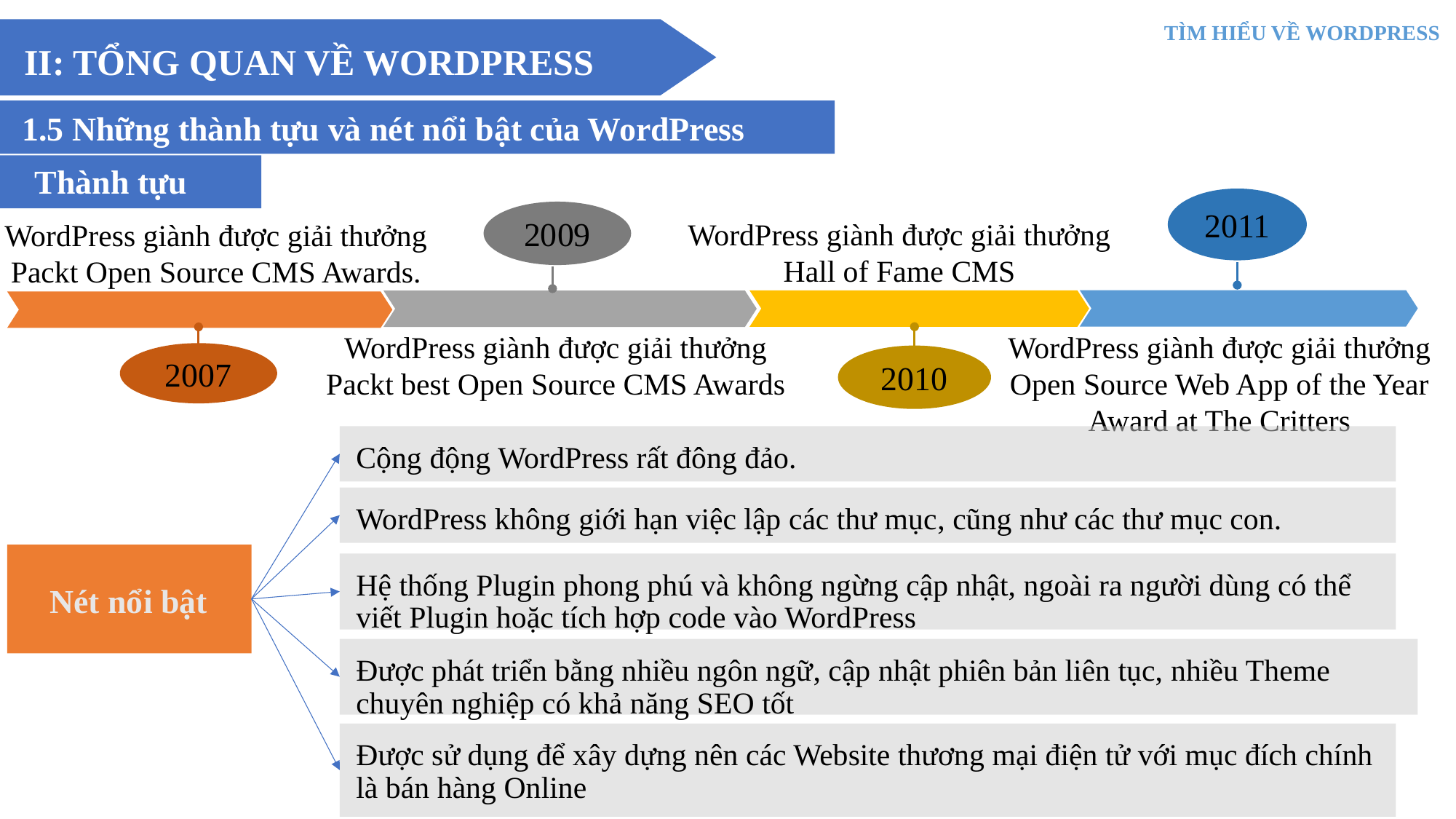

TÌM HIỂU VỀ WORDPRESS

II: TỔNG QUAN VỀ WORDPRESS

1.5 Những thành tựu và nét nổi bật của WordPress

Thành tựu
2011
2009
WordPress giành được giải thưởng
Hall of Fame CMS
WordPress giành được giải thưởng
Packt Open Source CMS Awards.

WordPress giành được giải thưởng
Packt best Open Source CMS Awards
WordPress giành được giải thưởng Open Source Web App of the Year Award at The Critters
2007
2010
Cộng động WordPress rất đông đảo.
WordPress không giới hạn việc lập các thư mục, cũng như các thư mục con.

Hệ thống Plugin phong phú và không ngừng cập nhật, ngoài ra người dùng có thể viết Plugin hoặc tích hợp code vào WordPress
Nét nổi bật
Được phát triển bằng nhiều ngôn ngữ, cập nhật phiên bản liên tục, nhiều Theme chuyên nghiệp có khả năng SEO tốt
Được sử dụng để xây dựng nên các Website thương mại điện tử với mục đích chính là bán hàng Online